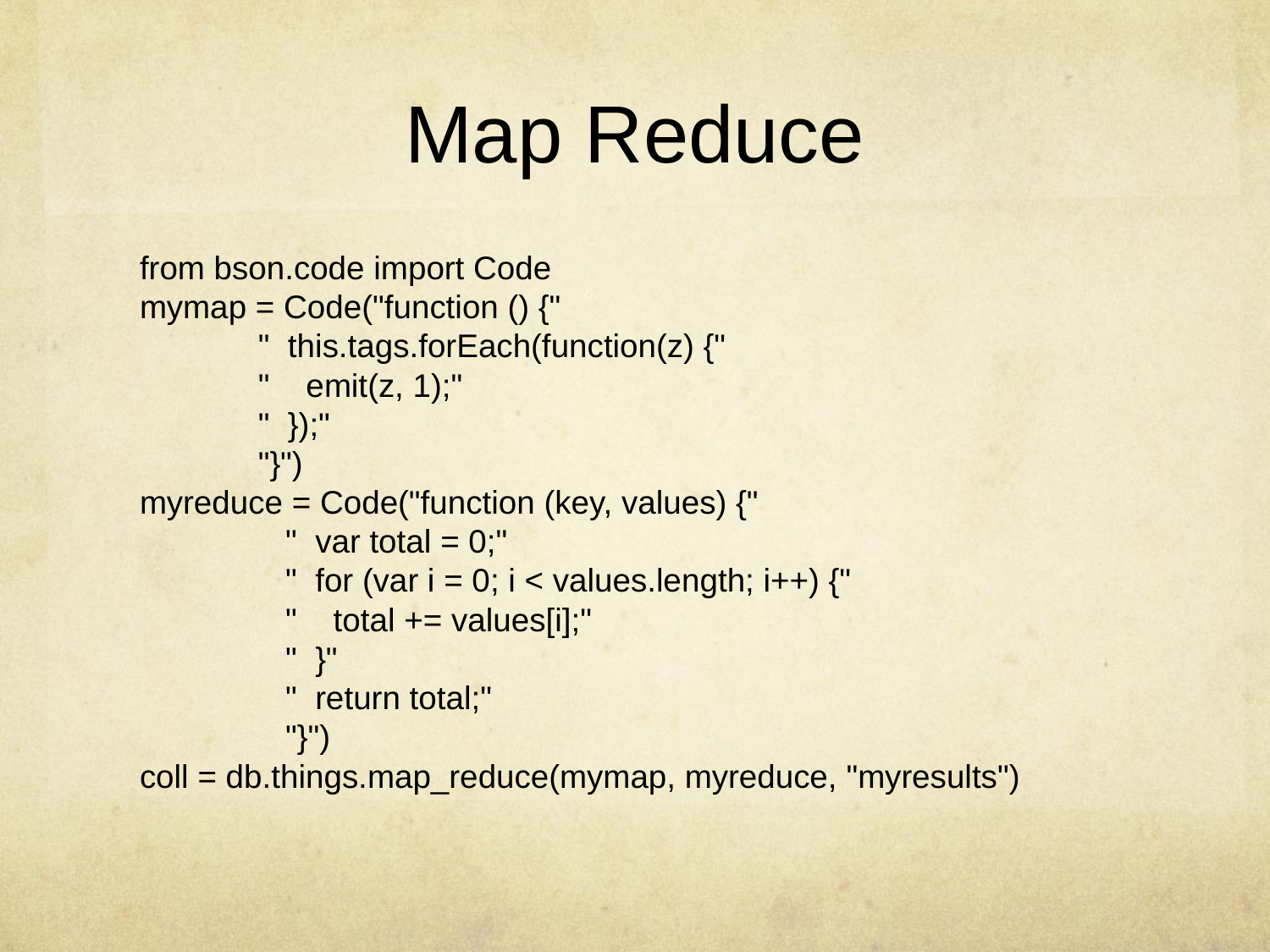

# Map Reduce
from bson.code import Code
mymap = Code("function () {"
             "  this.tags.forEach(function(z) {"
             "    emit(z, 1);"
             "  });"
             "}")
myreduce = Code("function (key, values) {"
                "  var total = 0;"
                "  for (var i = 0; i < values.length; i++) {"
                "    total += values[i];"
                "  }"
                "  return total;"
                "}")
coll = db.things.map_reduce(mymap, myreduce, "myresults")